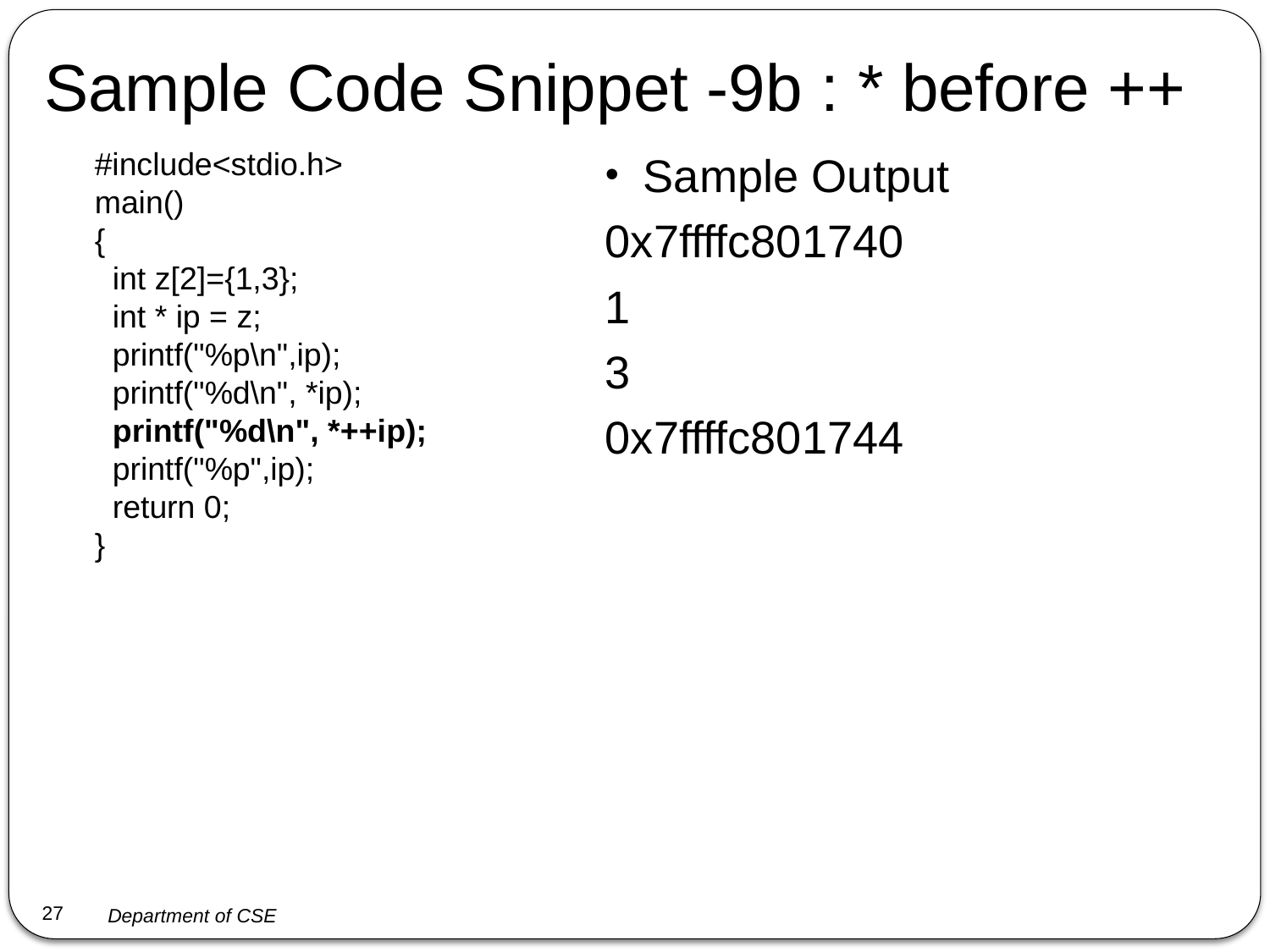

Sample Code Snippet -9b : * before ++
#include<stdio.h>
main()
{
  int z[2]={1,3};
  int * ip = z;
  printf("%p\n",ip);
  printf("%d\n", *ip);
  printf("%d\n", *++ip);
  printf("%p",ip);
  return 0;
}
Sample Output
0x7ffffc801740
1
3
0x7ffffc801744
27
Department of CSE